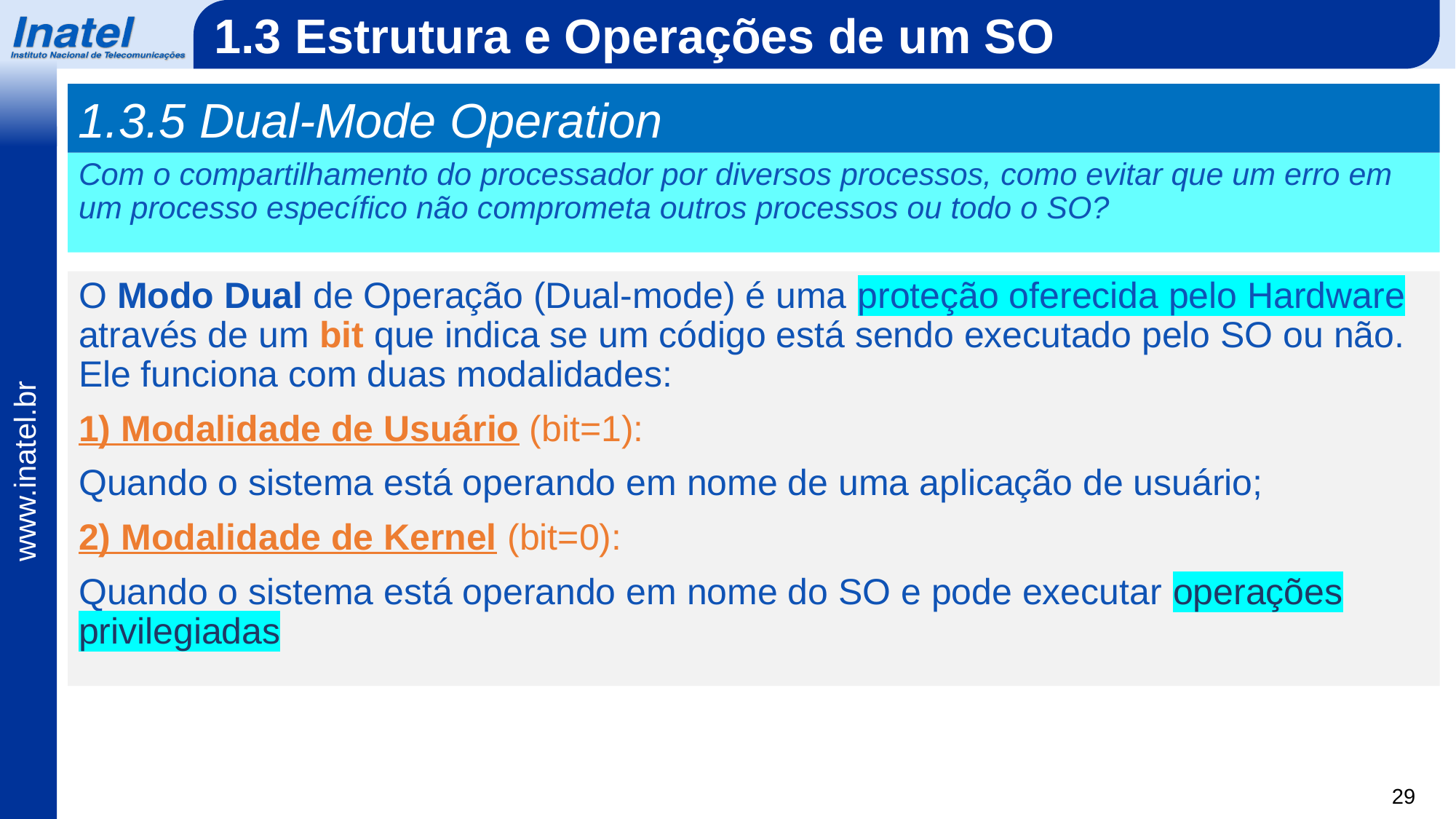

1.3 Estrutura e Operações de um SO
1.3.5 Dual-Mode Operation
Com o compartilhamento do processador por diversos processos, como evitar que um erro em um processo específico não comprometa outros processos ou todo o SO?
O Modo Dual de Operação (Dual-mode) é uma proteção oferecida pelo Hardware através de um bit que indica se um código está sendo executado pelo SO ou não. Ele funciona com duas modalidades:
1) Modalidade de Usuário (bit=1):
Quando o sistema está operando em nome de uma aplicação de usuário;
2) Modalidade de Kernel (bit=0):
Quando o sistema está operando em nome do SO e pode executar operações privilegiadas